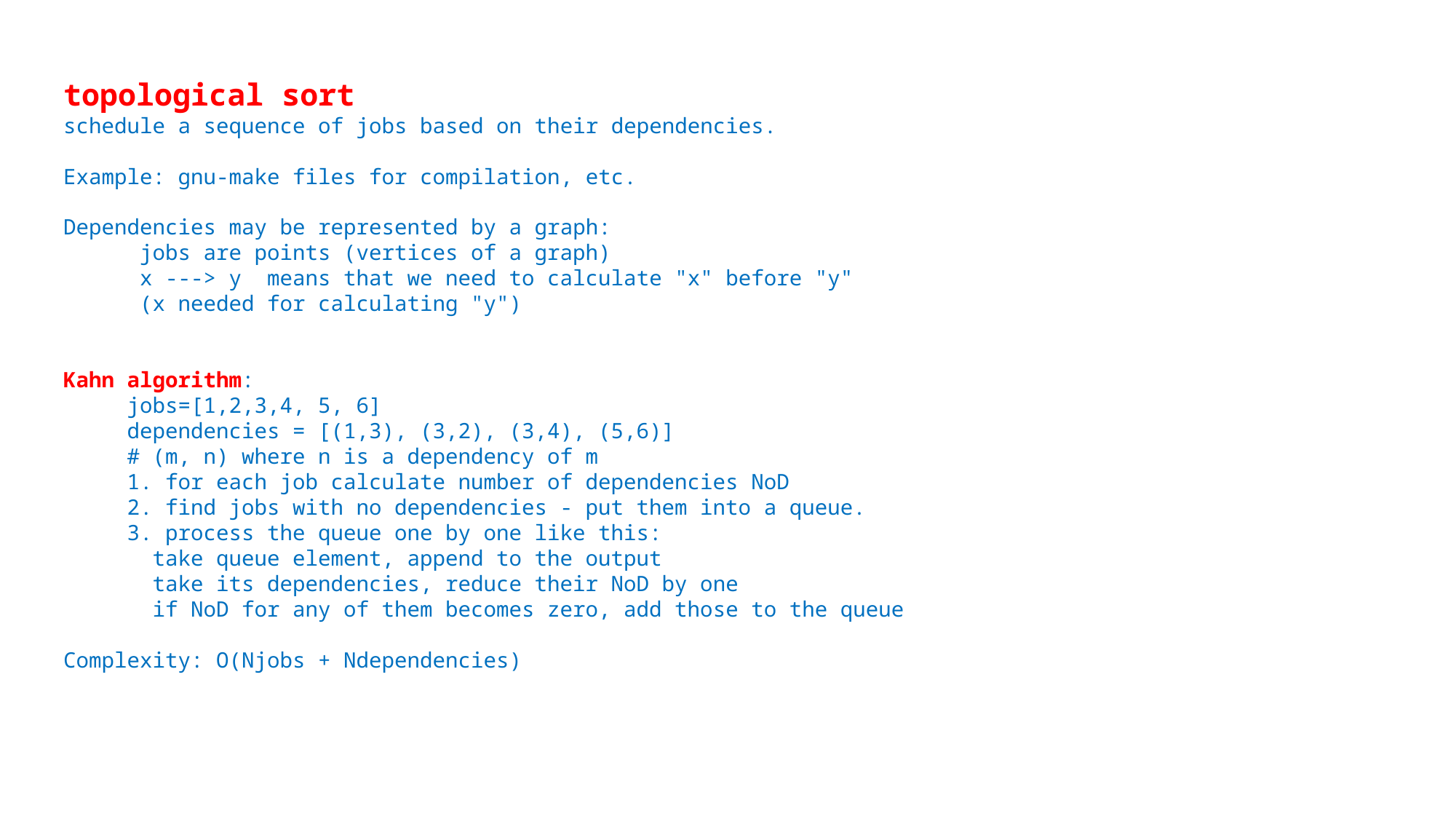

topological sort
schedule a sequence of jobs based on their dependencies.

Example: gnu-make files for compilation, etc.

Dependencies may be represented by a graph:
      jobs are points (vertices of a graph)
      x ---> y  means that we need to calculate "x" before "y"
      (x needed for calculating "y")

Kahn algorithm:
     jobs=[1,2,3,4, 5, 6]
     dependencies = [(1,3), (3,2), (3,4), (5,6)]
     # (m, n) where n is a dependency of m
     1. for each job calculate number of dependencies NoD
     2. find jobs with no dependencies - put them into a queue.
     3. process the queue one by one like this:
       take queue element, append to the output
       take its dependencies, reduce their NoD by one
       if NoD for any of them becomes zero, add those to the queue

Complexity: O(Njobs + Ndependencies)